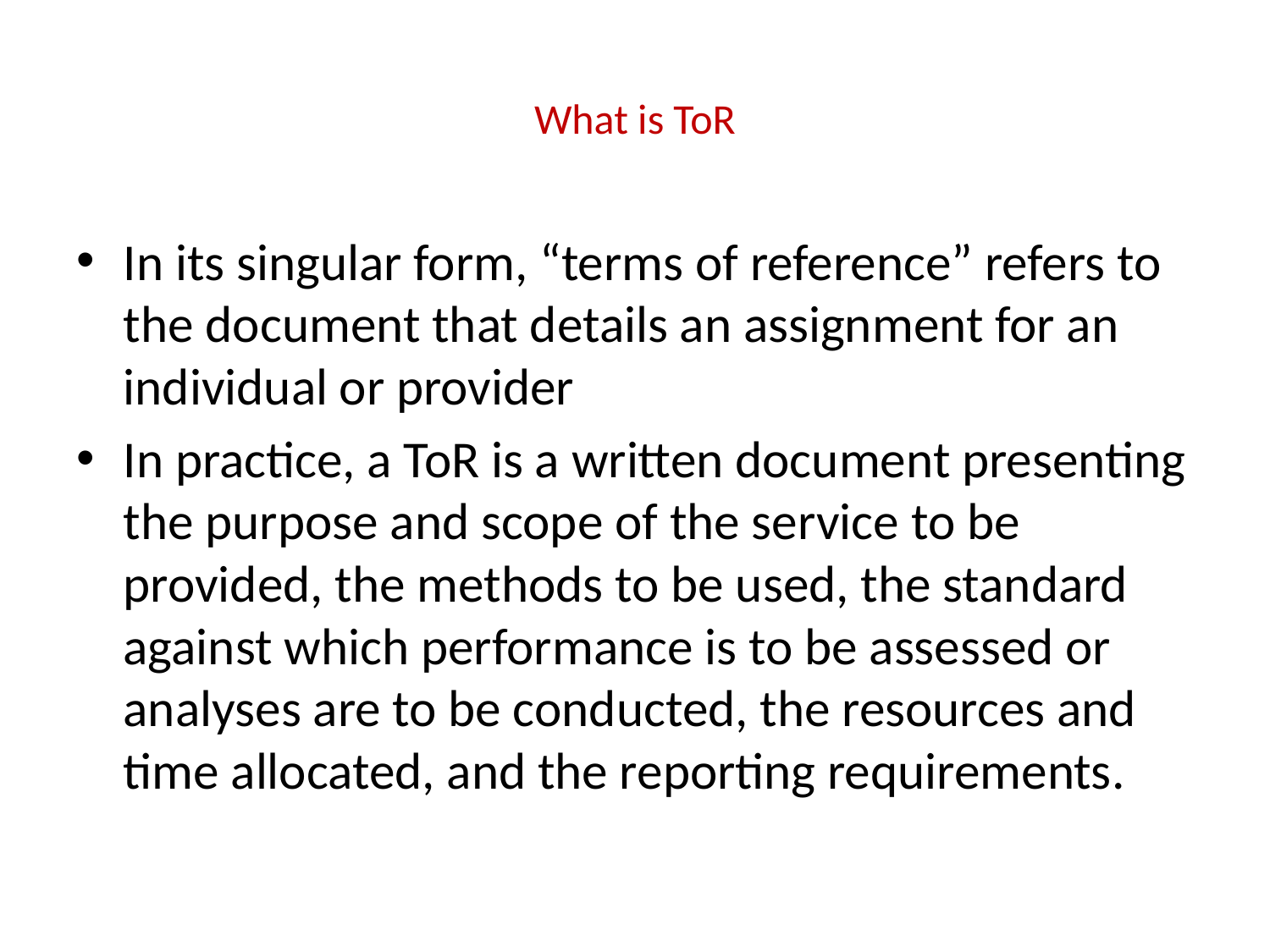

# What is ToR
In its singular form, “terms of reference” refers to the document that details an assignment for an individual or provider
In practice, a ToR is a written document presenting the purpose and scope of the service to be provided, the methods to be used, the standard against which performance is to be assessed or analyses are to be conducted, the resources and time allocated, and the reporting requirements.